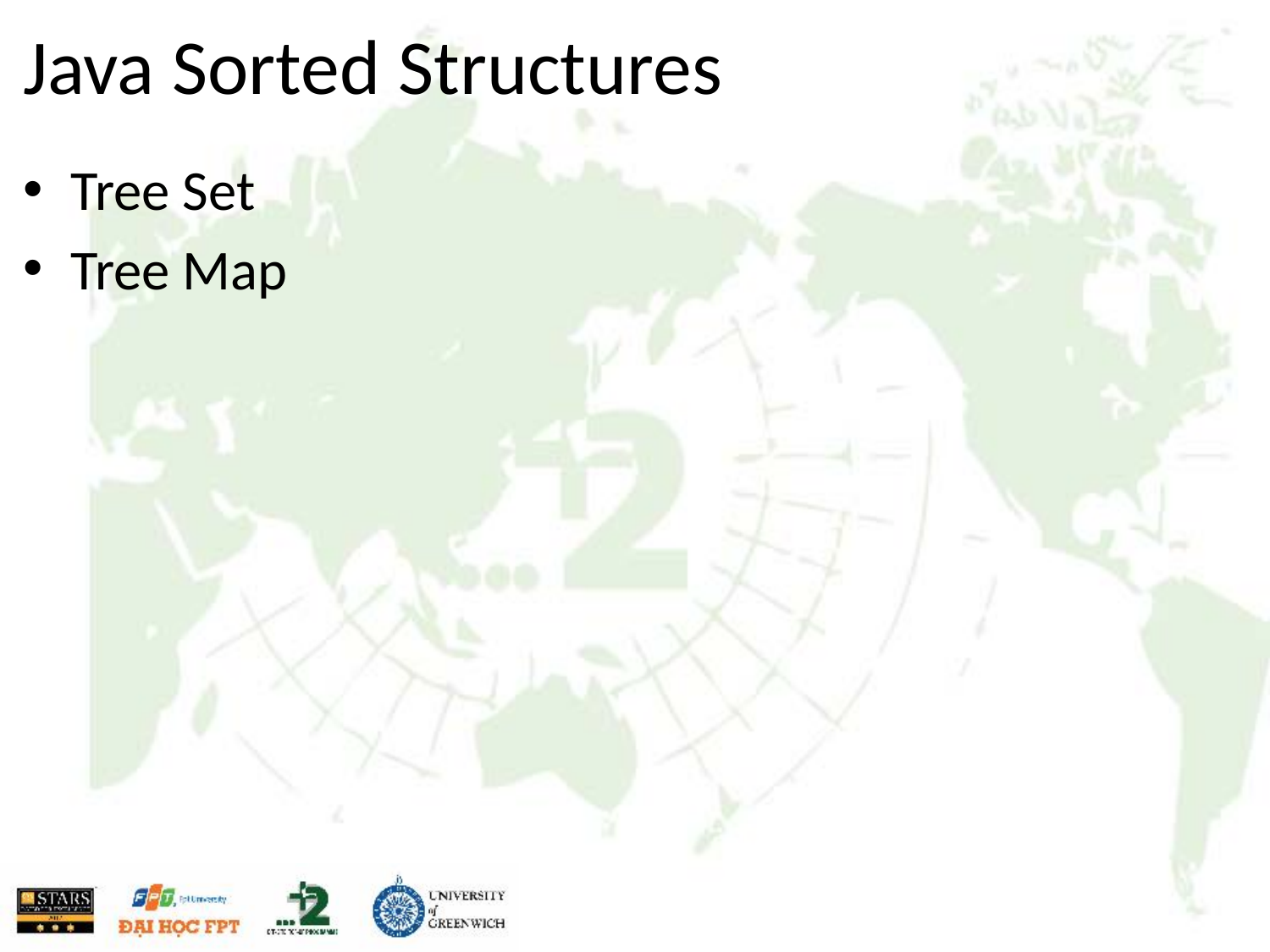

# Java Sorted Structures
Tree Set
Tree Map